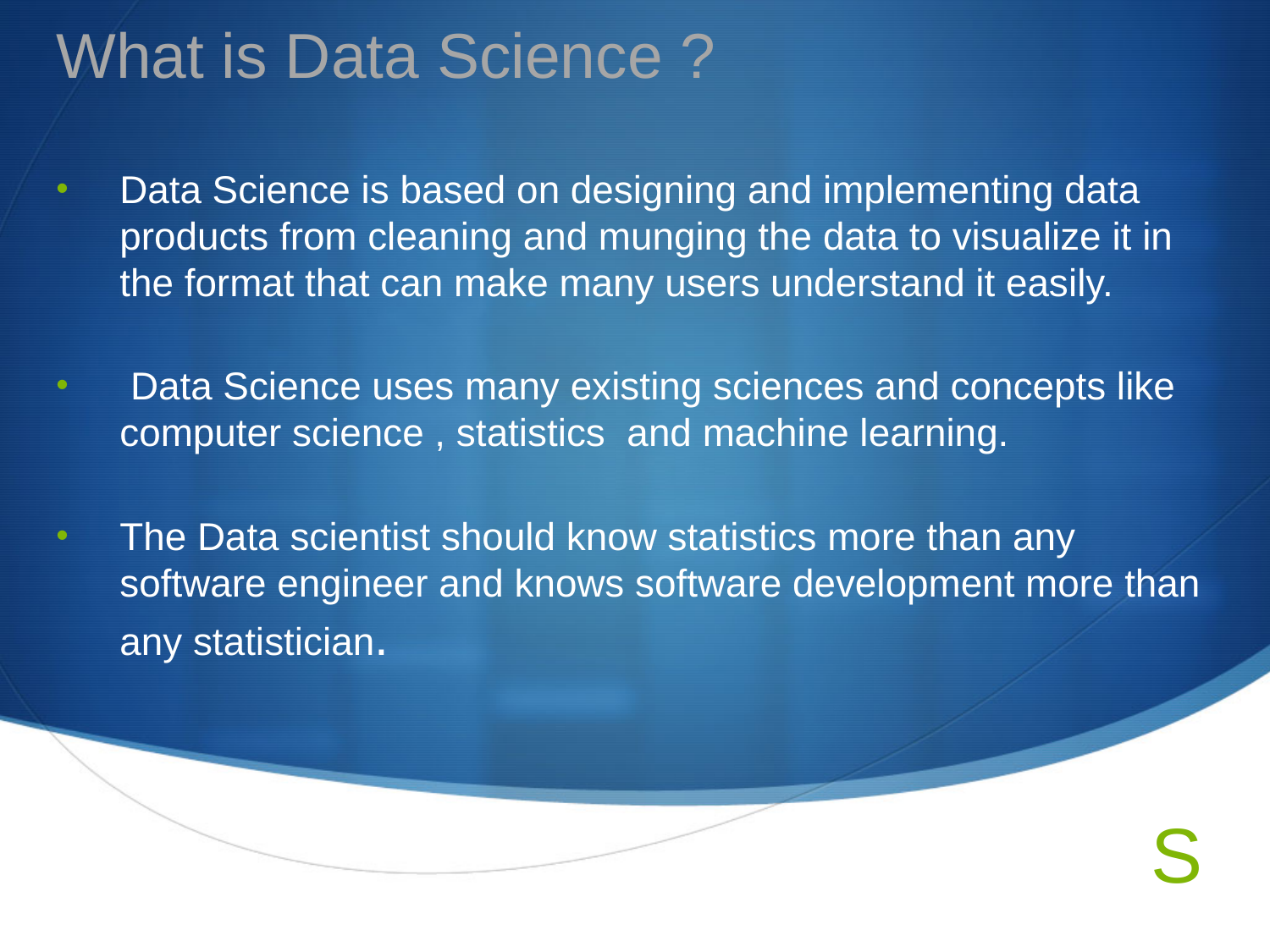

# What is Data Science ?
Data Science is based on designing and implementing data products from cleaning and munging the data to visualize it in the format that can make many users understand it easily.

 Data Science uses many existing sciences and concepts like computer science , statistics  and machine learning.

The Data scientist should know statistics more than any software engineer and knows software development more than any statistician.